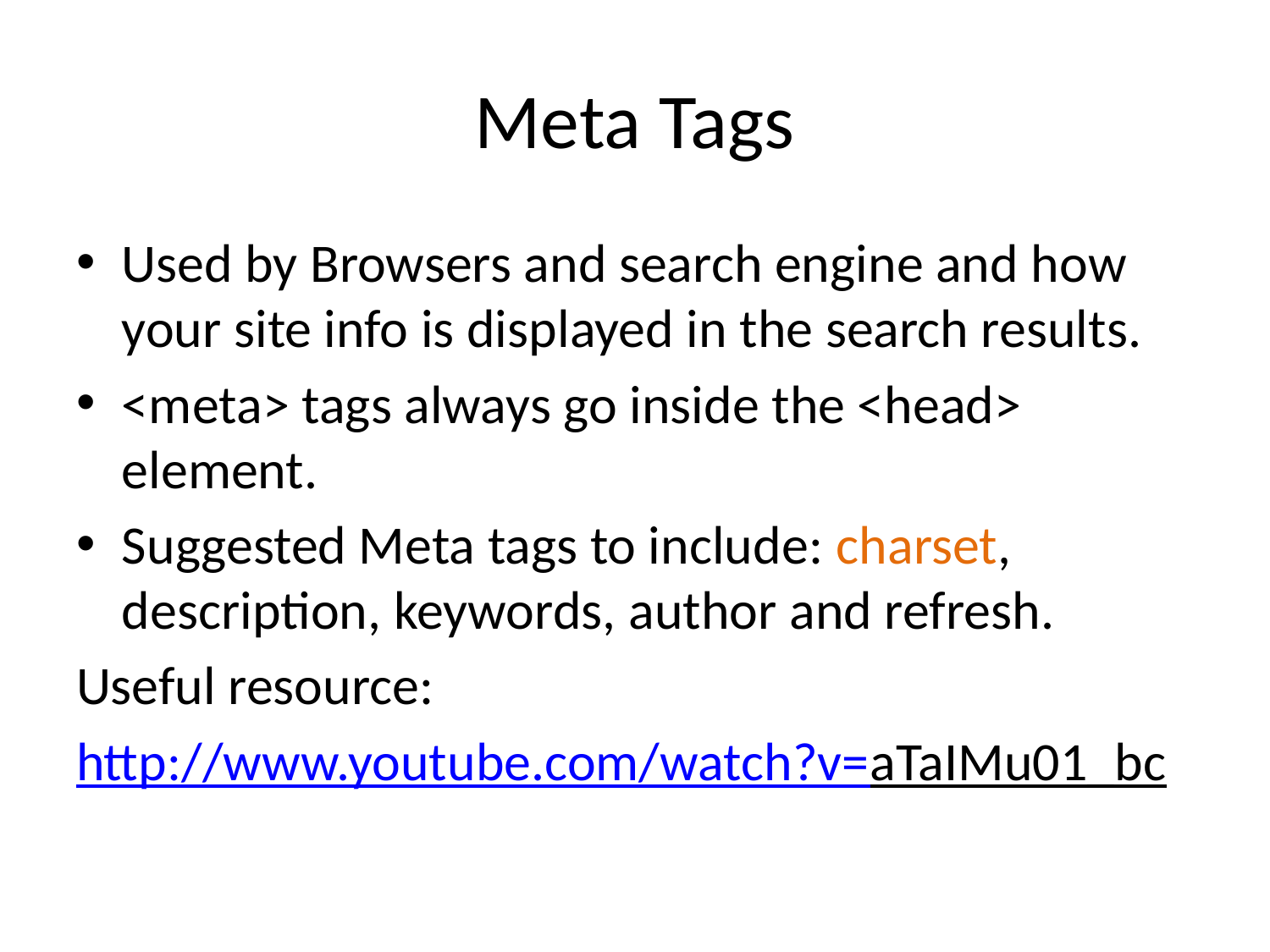

# Meta Tags
Used by Browsers and search engine and how your site info is displayed in the search results.
<meta> tags always go inside the <head> element.
Suggested Meta tags to include: charset, description, keywords, author and refresh.
Useful resource:
http://www.youtube.com/watch?v=aTaIMu01_bc